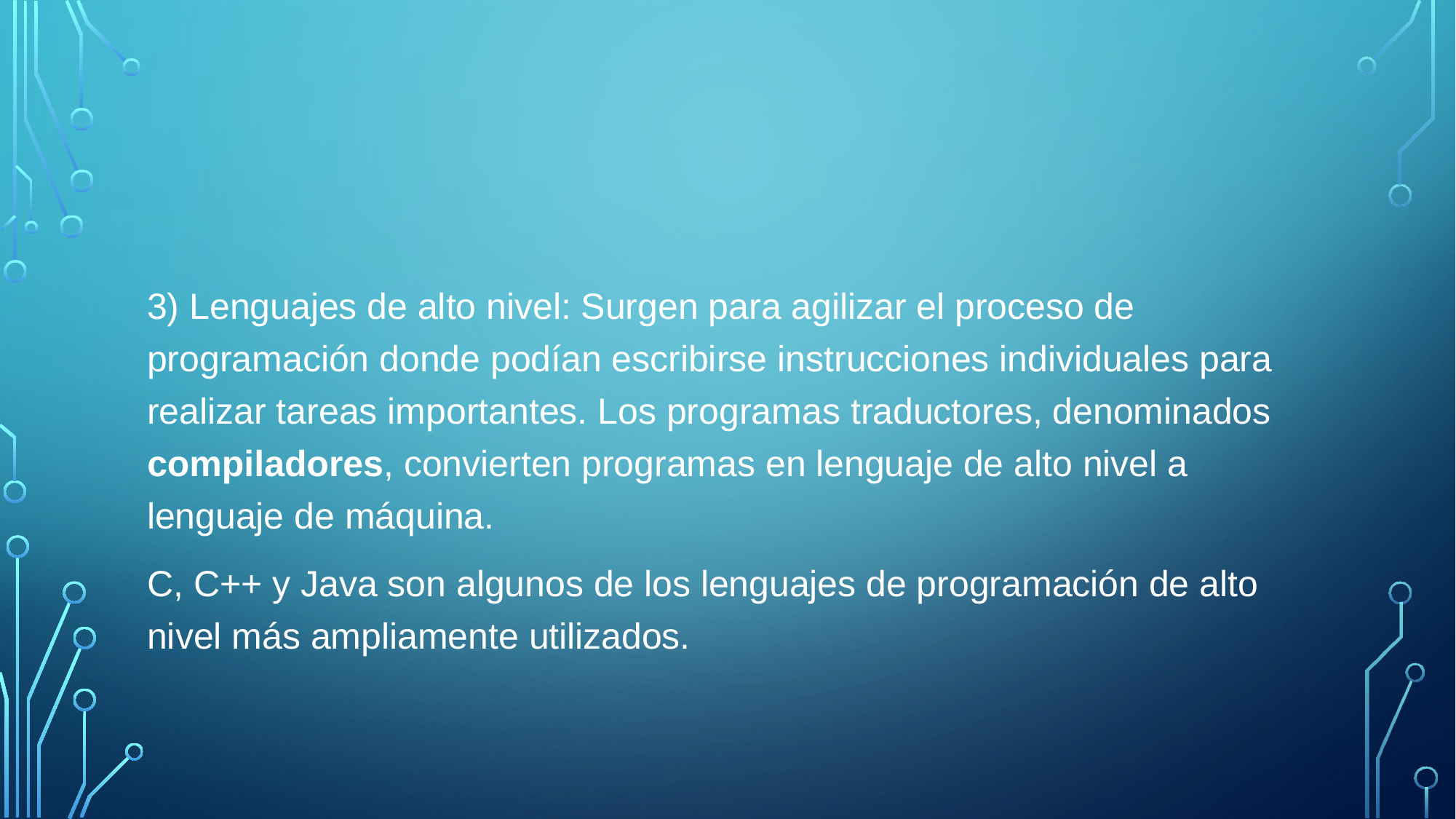

#
3) Lenguajes de alto nivel: Surgen para agilizar el proceso de programación donde podían escribirse instrucciones individuales para realizar tareas importantes. Los programas traductores, denominados compiladores, convierten programas en lenguaje de alto nivel a lenguaje de máquina.
C, C++ y Java son algunos de los lenguajes de programación de alto nivel más ampliamente utilizados.